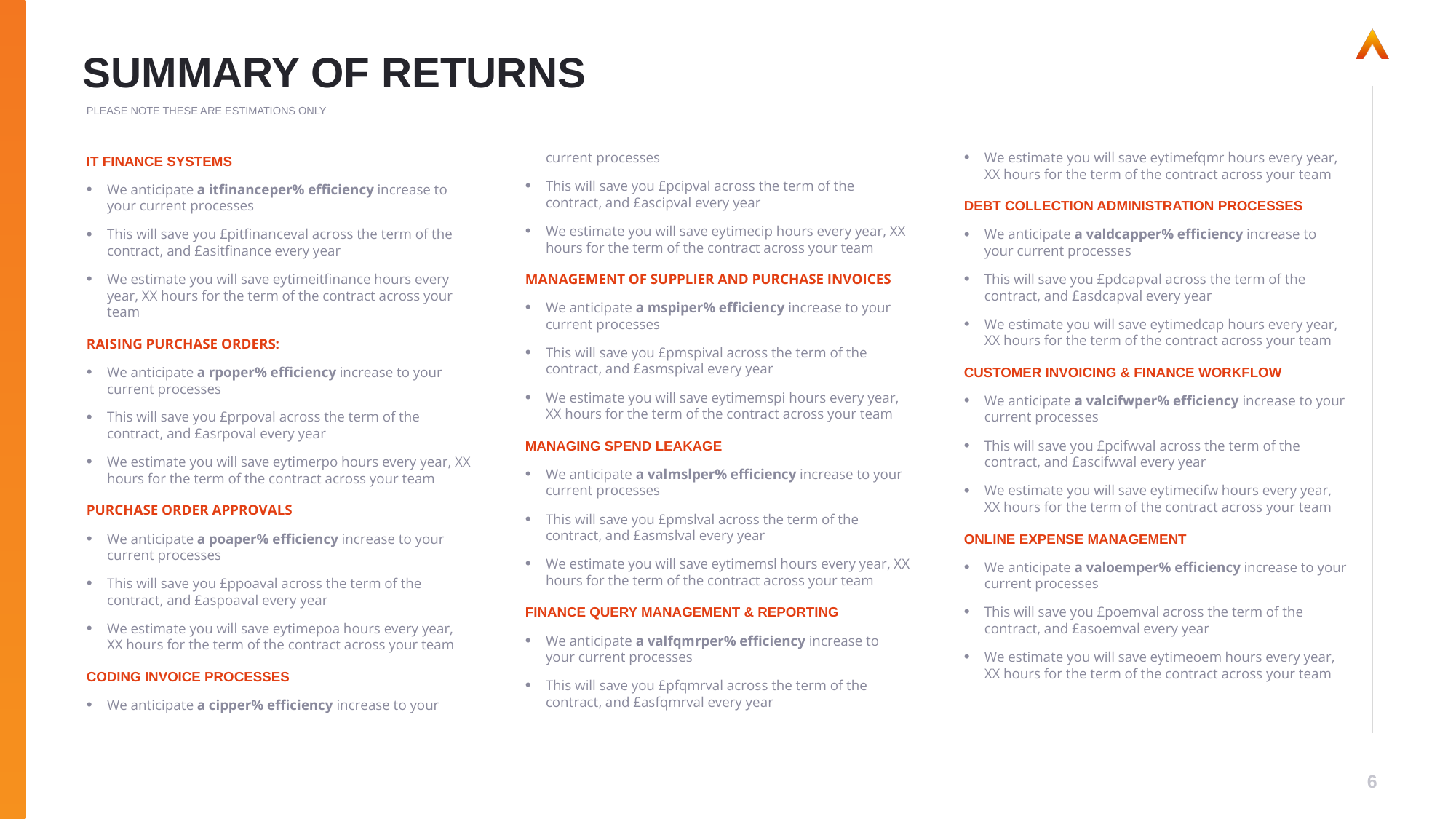

# SUMMARY OF RETURNS
PLEASE NOTE THESE ARE ESTIMATIONS ONLY
IT FINANCE SYSTEMS
We anticipate a itfinanceper% efficiency increase to your current processes
This will save you £pitfinanceval across the term of the contract, and £asitfinance every year
We estimate you will save eytimeitfinance hours every year, XX hours for the term of the contract across your team
RAISING PURCHASE ORDERS:
We anticipate a rpoper% efficiency increase to your current processes
This will save you £prpoval across the term of the contract, and £asrpoval every year
We estimate you will save eytimerpo hours every year, XX hours for the term of the contract across your team
PURCHASE ORDER APPROVALS
We anticipate a poaper% efficiency increase to your current processes
This will save you £ppoaval across the term of the contract, and £aspoaval every year
We estimate you will save eytimepoa hours every year, XX hours for the term of the contract across your team
CODING INVOICE PROCESSES
We anticipate a cipper% efficiency increase to your current processes
This will save you £pcipval across the term of the contract, and £ascipval every year
We estimate you will save eytimecip hours every year, XX hours for the term of the contract across your team
MANAGEMENT OF SUPPLIER AND PURCHASE INVOICES
We anticipate a mspiper% efficiency increase to your current processes
This will save you £pmspival across the term of the contract, and £asmspival every year
We estimate you will save eytimemspi hours every year, XX hours for the term of the contract across your team
MANAGING SPEND LEAKAGE
We anticipate a valmslper% efficiency increase to your current processes
This will save you £pmslval across the term of the contract, and £asmslval every year
We estimate you will save eytimemsl hours every year, XX hours for the term of the contract across your team
FINANCE QUERY MANAGEMENT & REPORTING
We anticipate a valfqmrper% efficiency increase to your current processes
This will save you £pfqmrval across the term of the contract, and £asfqmrval every year
We estimate you will save eytimefqmr hours every year, XX hours for the term of the contract across your team
DEBT COLLECTION ADMINISTRATION PROCESSES
We anticipate a valdcapper% efficiency increase to your current processes
This will save you £pdcapval across the term of the contract, and £asdcapval every year
We estimate you will save eytimedcap hours every year, XX hours for the term of the contract across your team
CUSTOMER INVOICING & FINANCE WORKFLOW
We anticipate a valcifwper% efficiency increase to your current processes
This will save you £pcifwval across the term of the contract, and £ascifwval every year
We estimate you will save eytimecifw hours every year, XX hours for the term of the contract across your team
ONLINE EXPENSE MANAGEMENT
We anticipate a valoemper% efficiency increase to your current processes
This will save you £poemval across the term of the contract, and £asoemval every year
We estimate you will save eytimeoem hours every year, XX hours for the term of the contract across your team

6